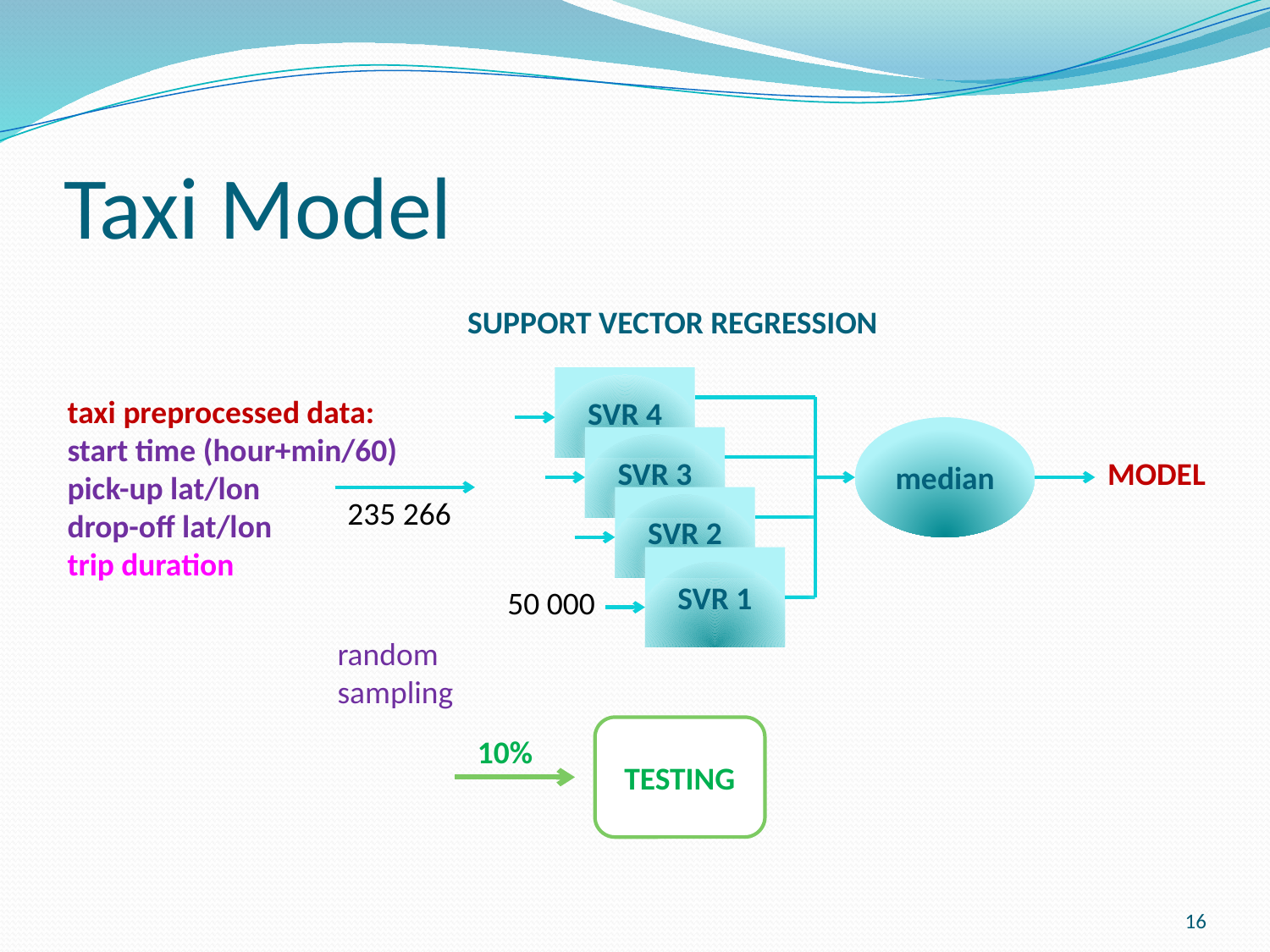

# Taxi Model
SUPPORT VECTOR REGRESSION

taxi preprocessed data:
start time (hour+min/60)
pick-up lat/lon
drop-off lat/lon
trip duration
SVR 4
median
SVR 3
MODEL
235 266
SVR 2
SVR 1
50 000
random sampling
TESTING
10%
16